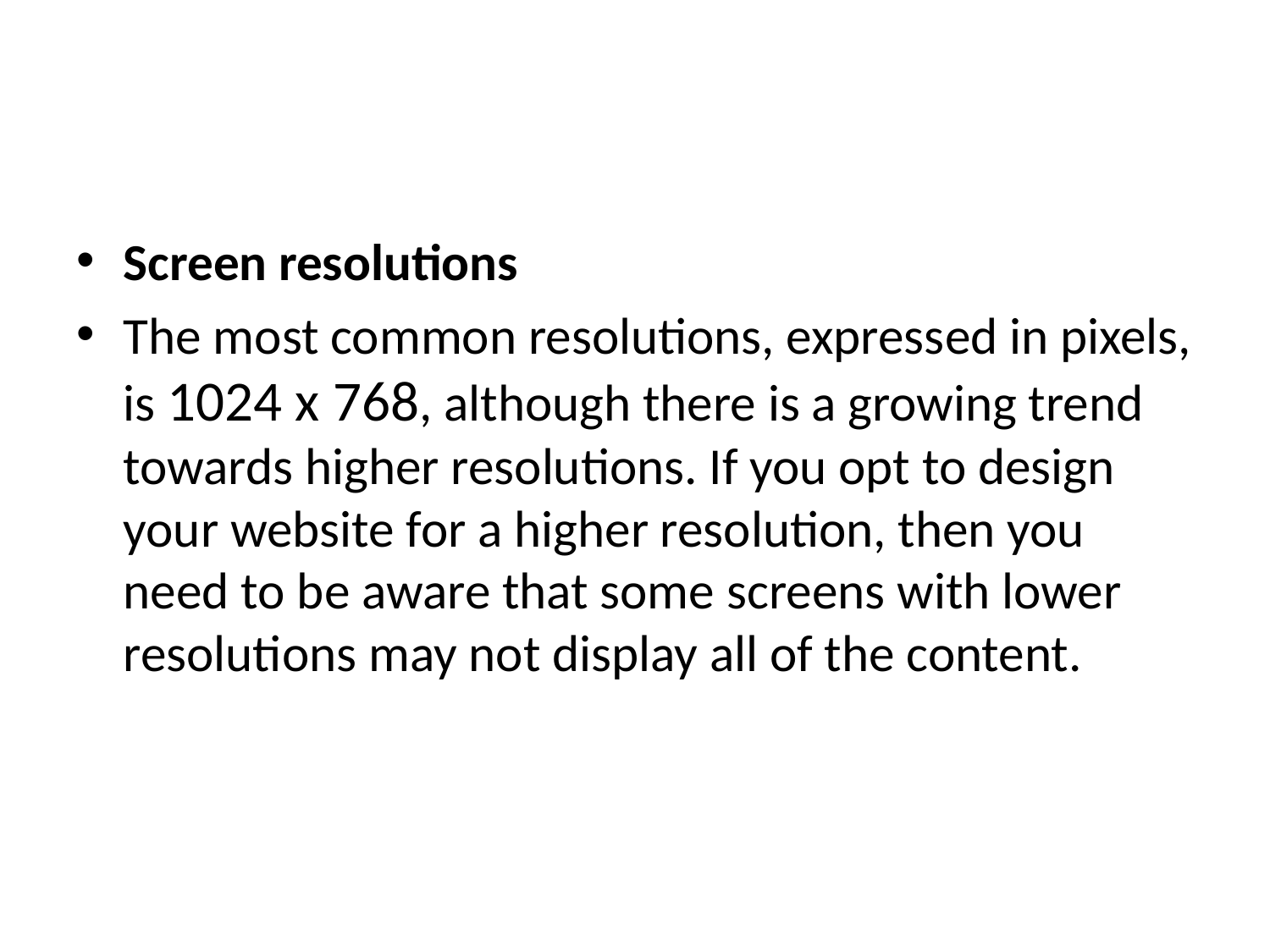

#
Screen resolutions
The most common resolutions, expressed in pixels, is 1024 x 768, although there is a growing trend towards higher resolutions. If you opt to design your website for a higher resolution, then you need to be aware that some screens with lower resolutions may not display all of the content.